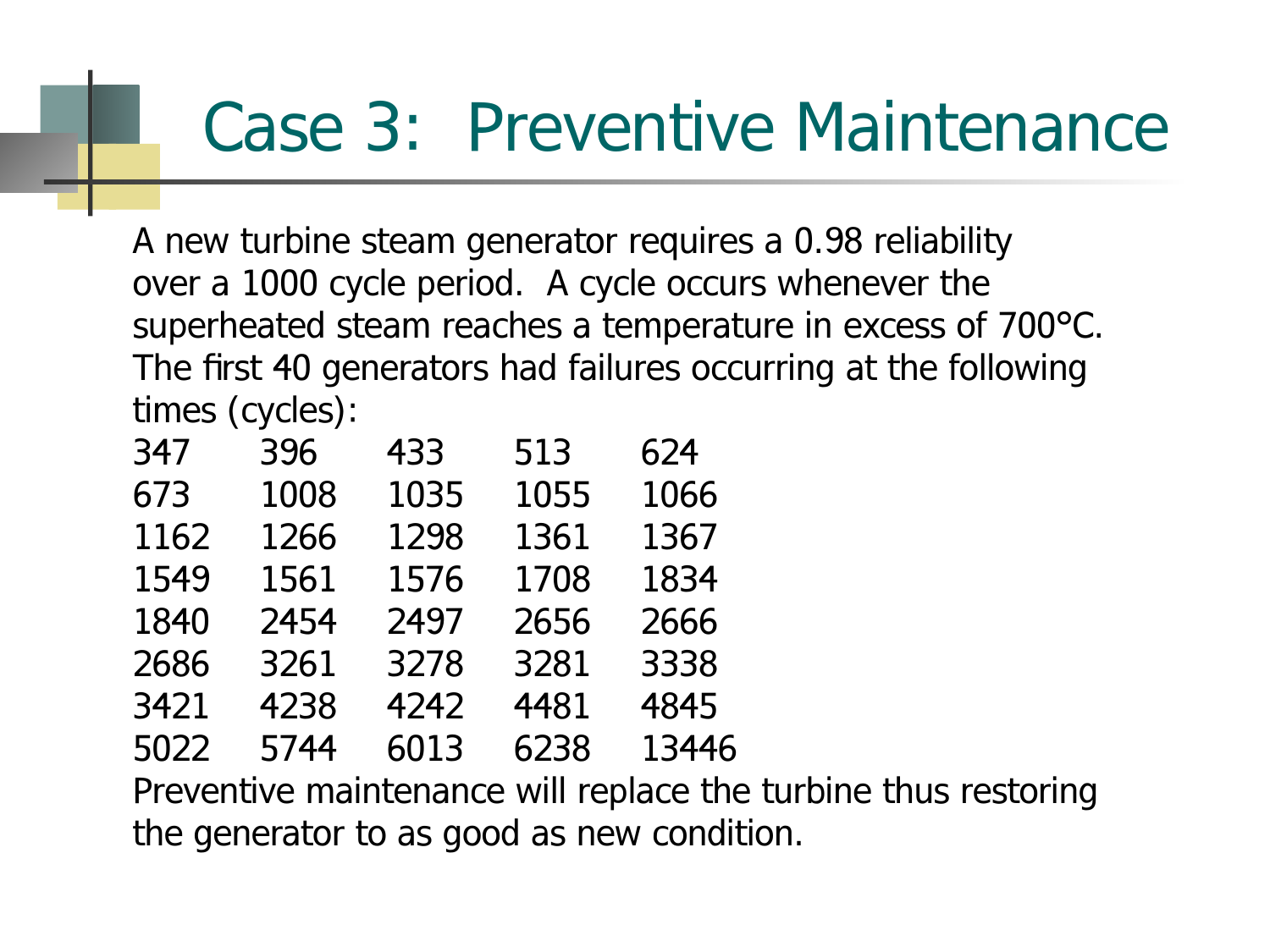

# Case 3:  Preventive Maintenance
A new turbine steam generator requires a 0.98 reliability
over a 1000 cycle period.  A cycle occurs whenever the
superheated steam reaches a temperature in excess of 700°C.
The first 40 generators had failures occurring at the following
times (cycles):
347	396	433	513	624
673	1008	1035	1055	1066
1162	1266	1298	1361	1367
1549	1561	1576	1708	1834
1840	2454	2497	2656	2666
2686	3261	3278	3281	3338
3421	4238	4242	4481	4845
5022	5744	6013	6238	13446
Preventive maintenance will replace the turbine thus restoring
the generator to as good as new condition.